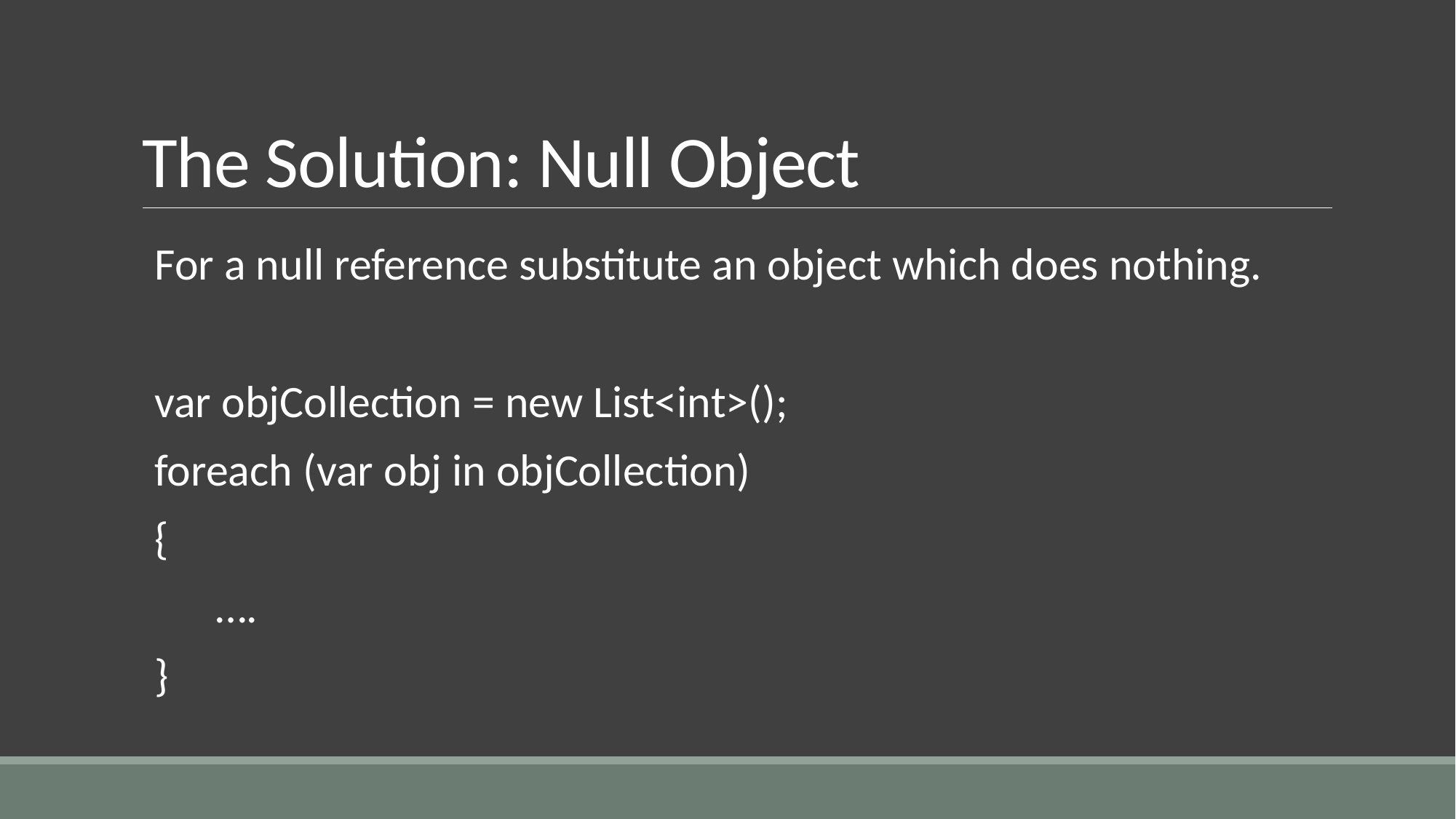

# The Solution: Null Object
For a null reference substitute an object which does nothing.

var objCollection = new List<int>();
foreach (var obj in objCollection)
{
      ….
}